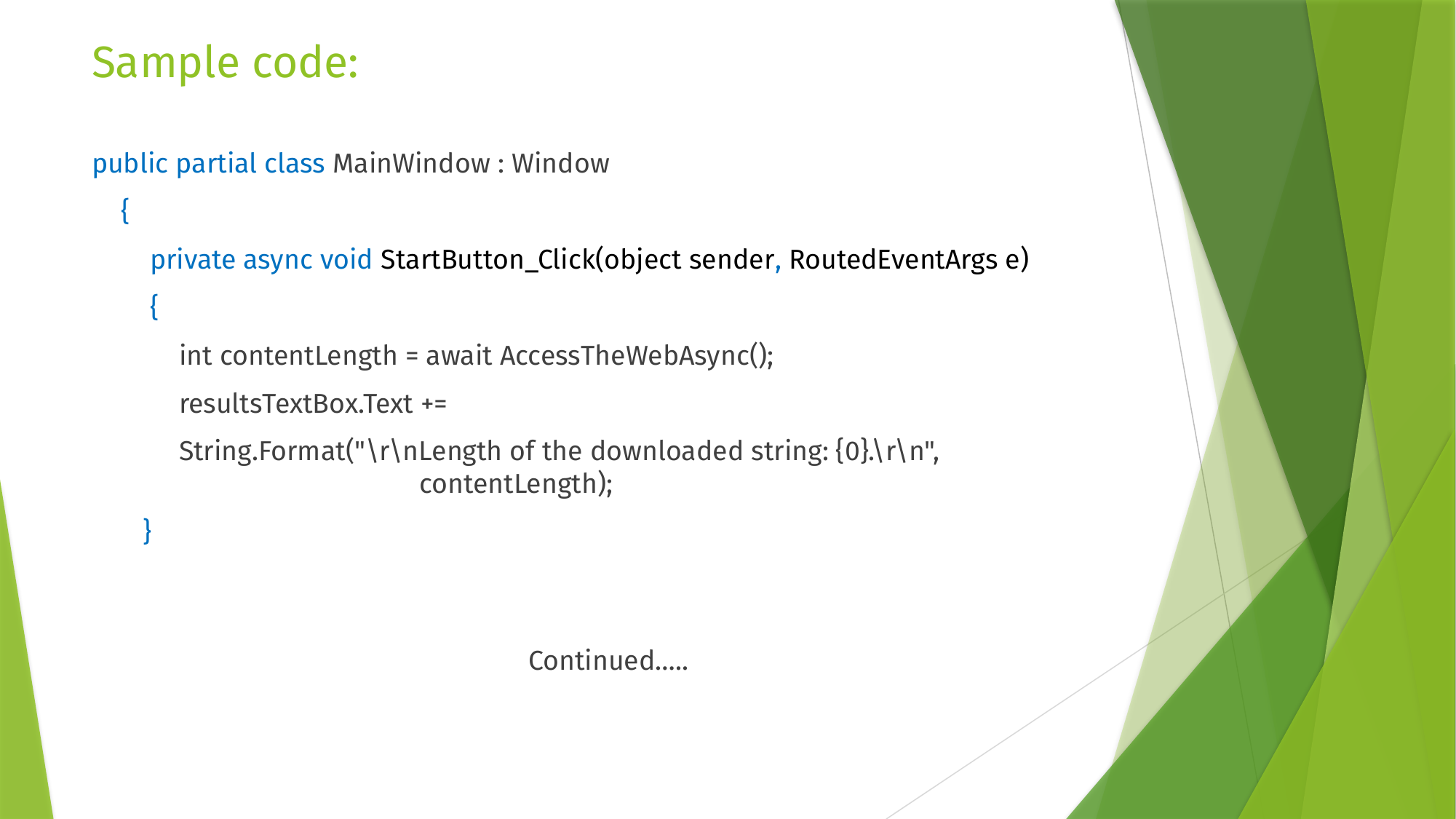

# Sample code:
public partial class MainWindow : Window
    {
        private async void StartButton_Click(object sender, RoutedEventArgs e)
        {
            int contentLength = await AccessTheWebAsync();
            resultsTextBox.Text +=
            String.Format("\r\nLength of the downloaded string: {0}.\r\n", 					contentLength);
       }

													Continued…..